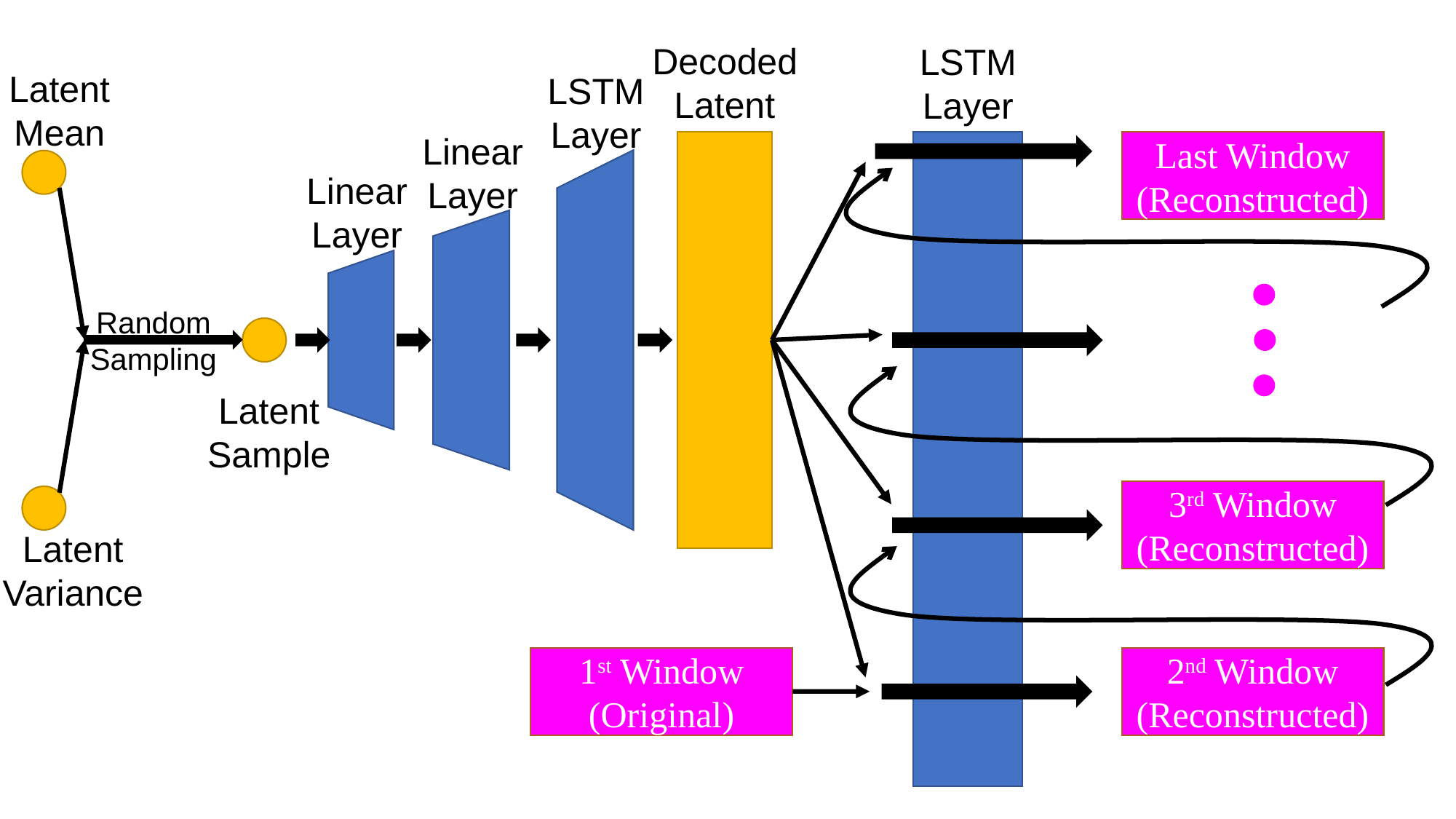

Decoded Latent
LSTM
Layer
Latent
Mean
LSTM
Layer
Linear
Layer

Last Window
(Reconstructed)

Linear
Layer

Random
Sampling

Latent
Sample
3rd Window
(Reconstructed)

Latent
Variance

1st Window
(Original)
2nd Window
(Reconstructed)